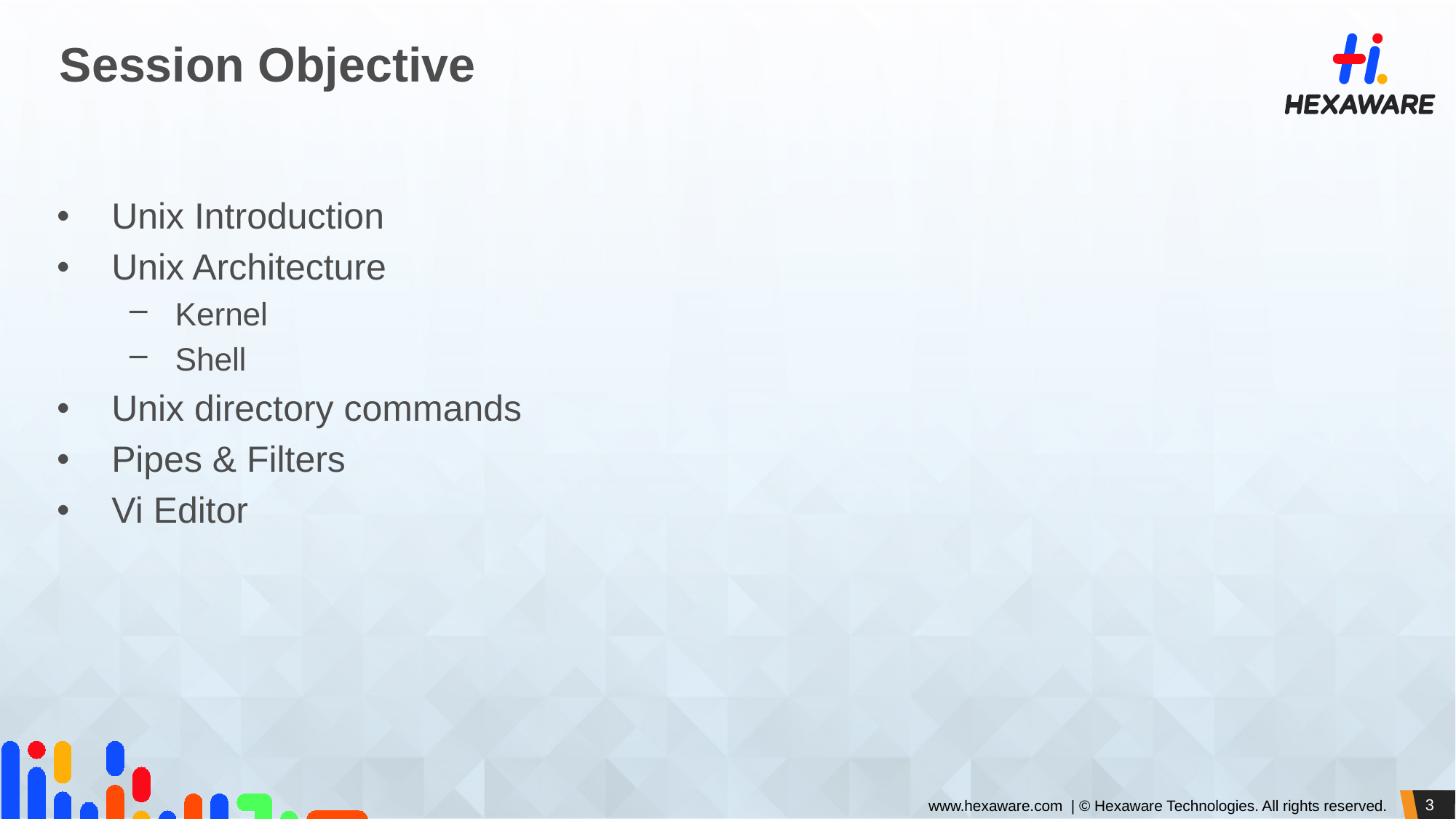

# Session Objective
Unix Introduction
Unix Architecture
Kernel
Shell
Unix directory commands
Pipes & Filters
Vi Editor